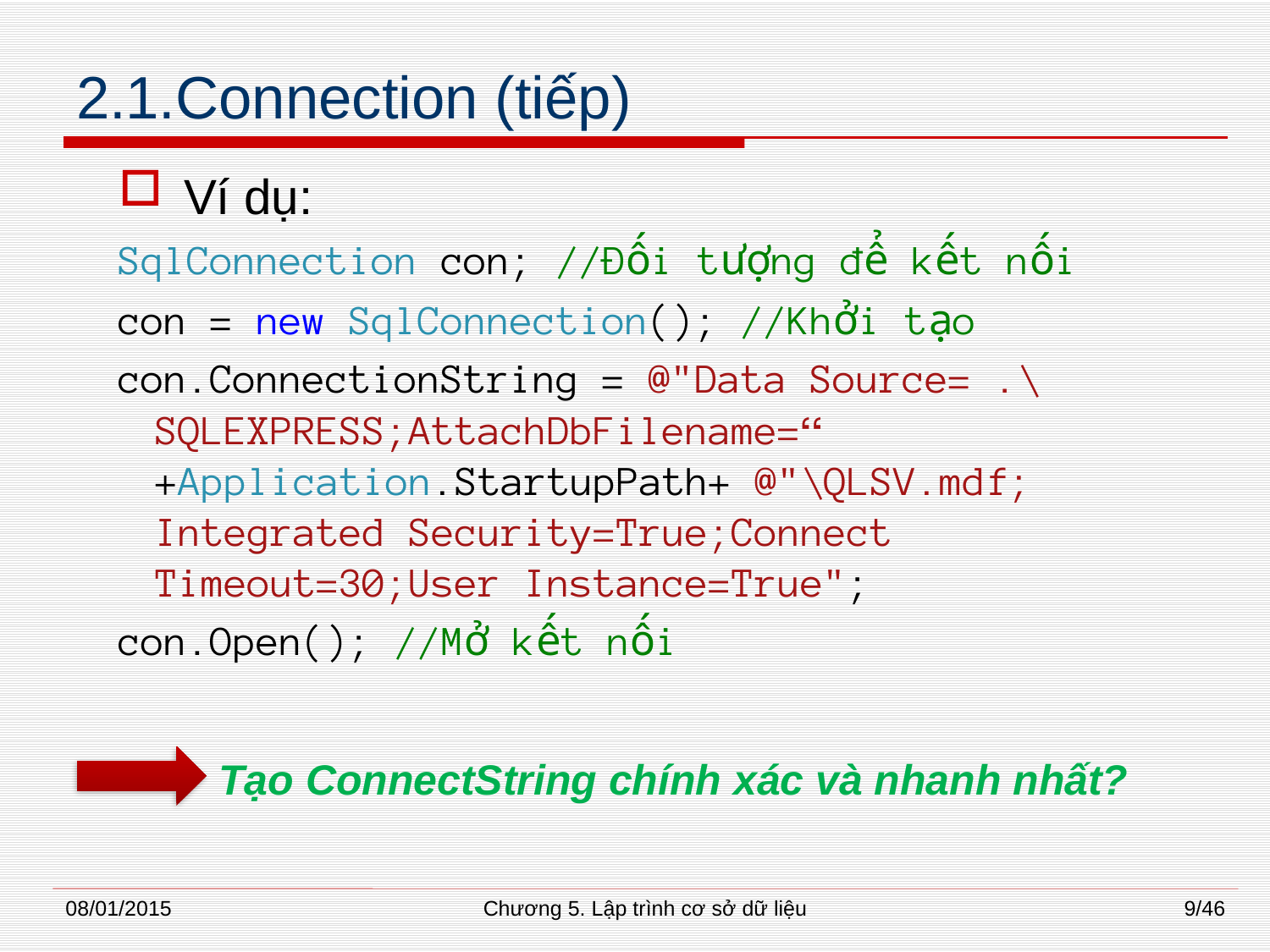

# 2.1.Connection (tiếp)
Ví dụ:
SqlConnection con; //Đối tượng để kết nối
con = new SqlConnection(); //Khởi tạo
con.ConnectionString = @"Data Source= .\SQLEXPRESS;AttachDbFilename=“ +Application.StartupPath+ @"\QLSV.mdf; Integrated Security=True;Connect Timeout=30;User Instance=True";
con.Open(); //Mở kết nối

Tạo ConnectString chính xác và nhanh nhất?
08/01/2015
Chương 5. Lập trình cơ sở dữ liệu
9/46